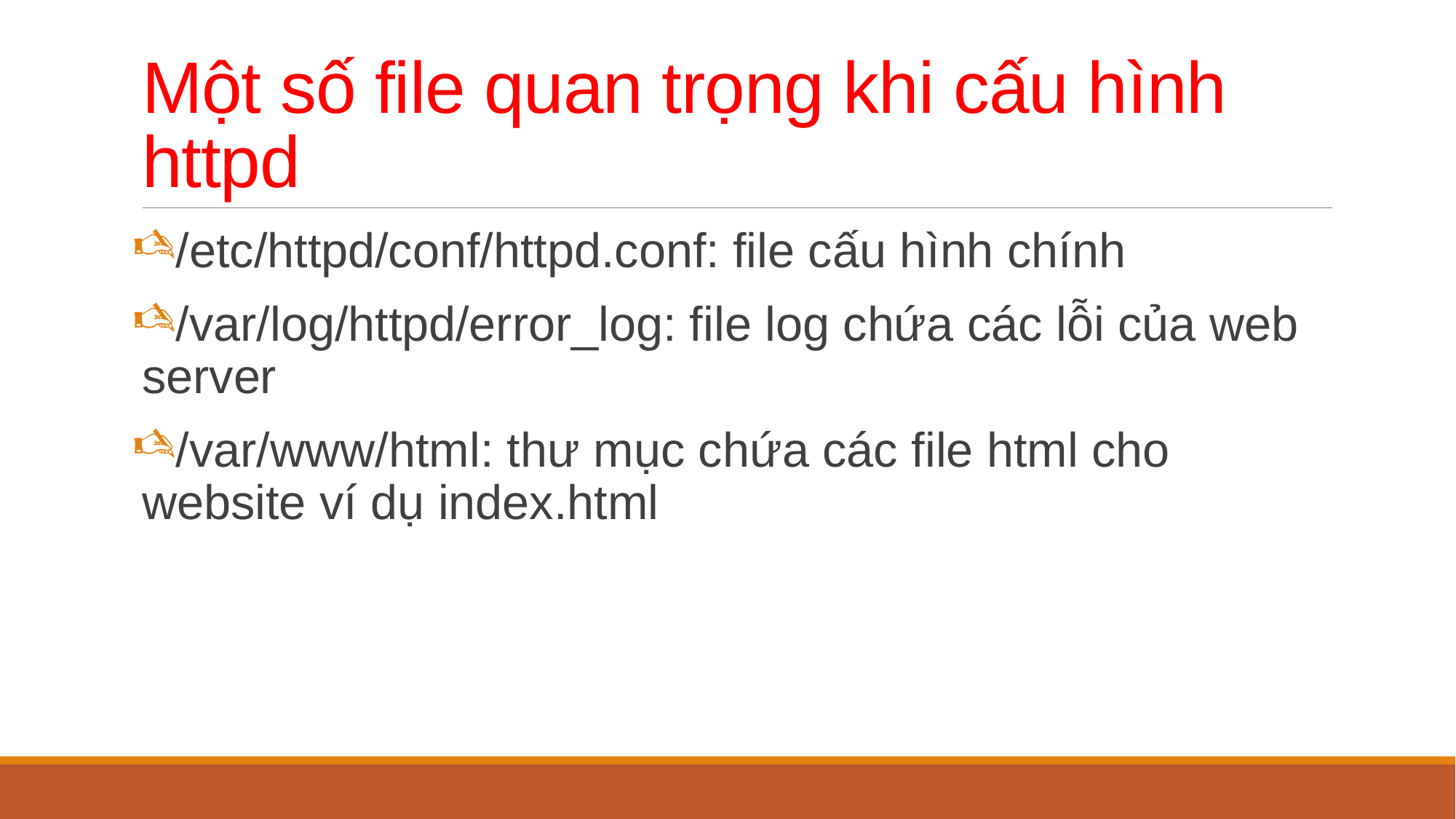

# Một số file quan trọng khi cấu hình httpd
/etc/httpd/conf/httpd.conf: file cấu hình chính
/var/log/httpd/error_log: file log chứa các lỗi của web server
/var/www/html: thư mục chứa các file html cho website ví dụ index.html